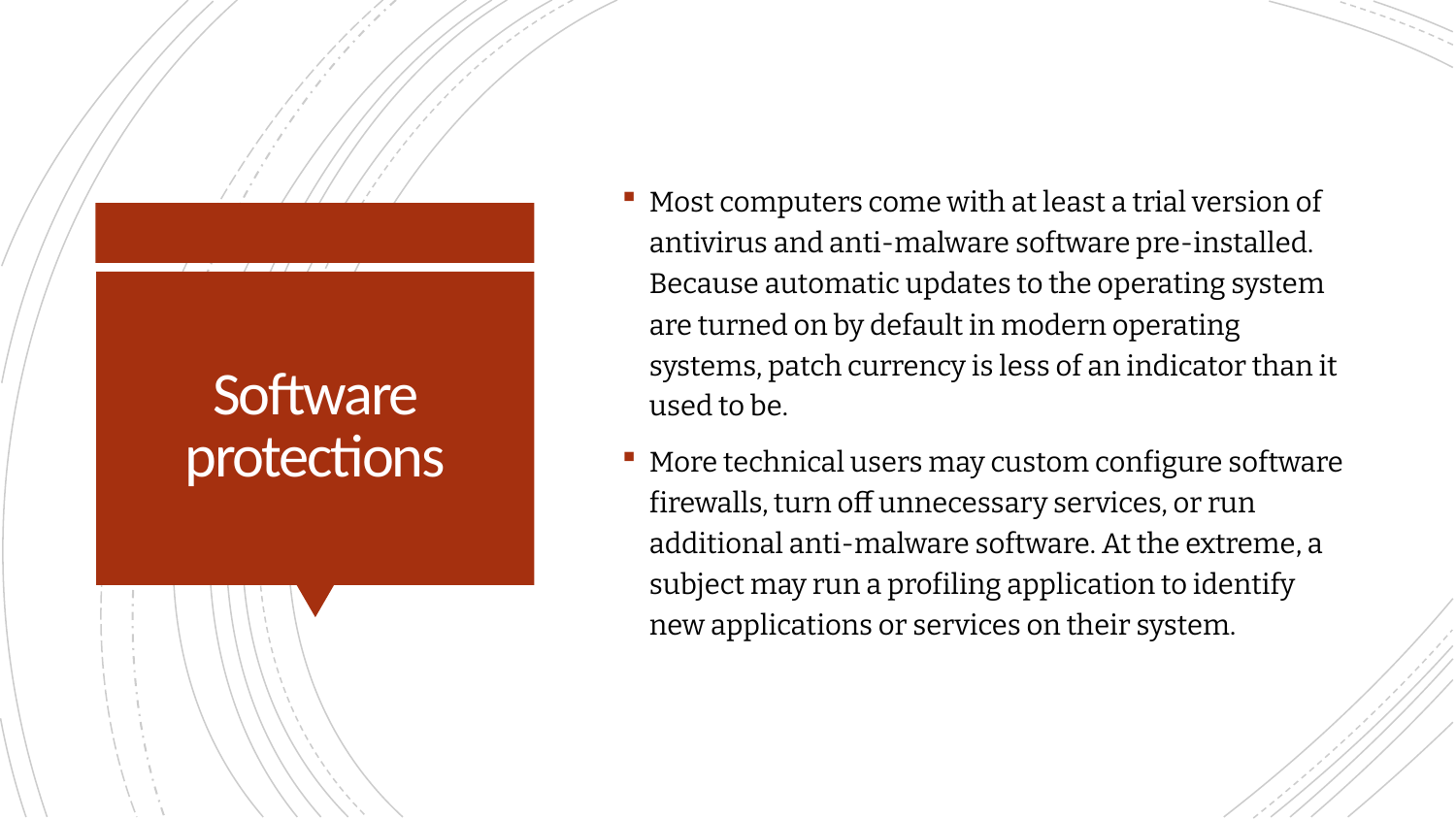

Most computers come with at least a trial version of antivirus and anti-malware software pre-installed. Because automatic updates to the operating system are turned on by default in modern operating systems, patch currency is less of an indicator than it used to be.
More technical users may custom configure software firewalls, turn off unnecessary services, or run additional anti-malware software. At the extreme, a subject may run a profiling application to identify new applications or services on their system.
# Software protections